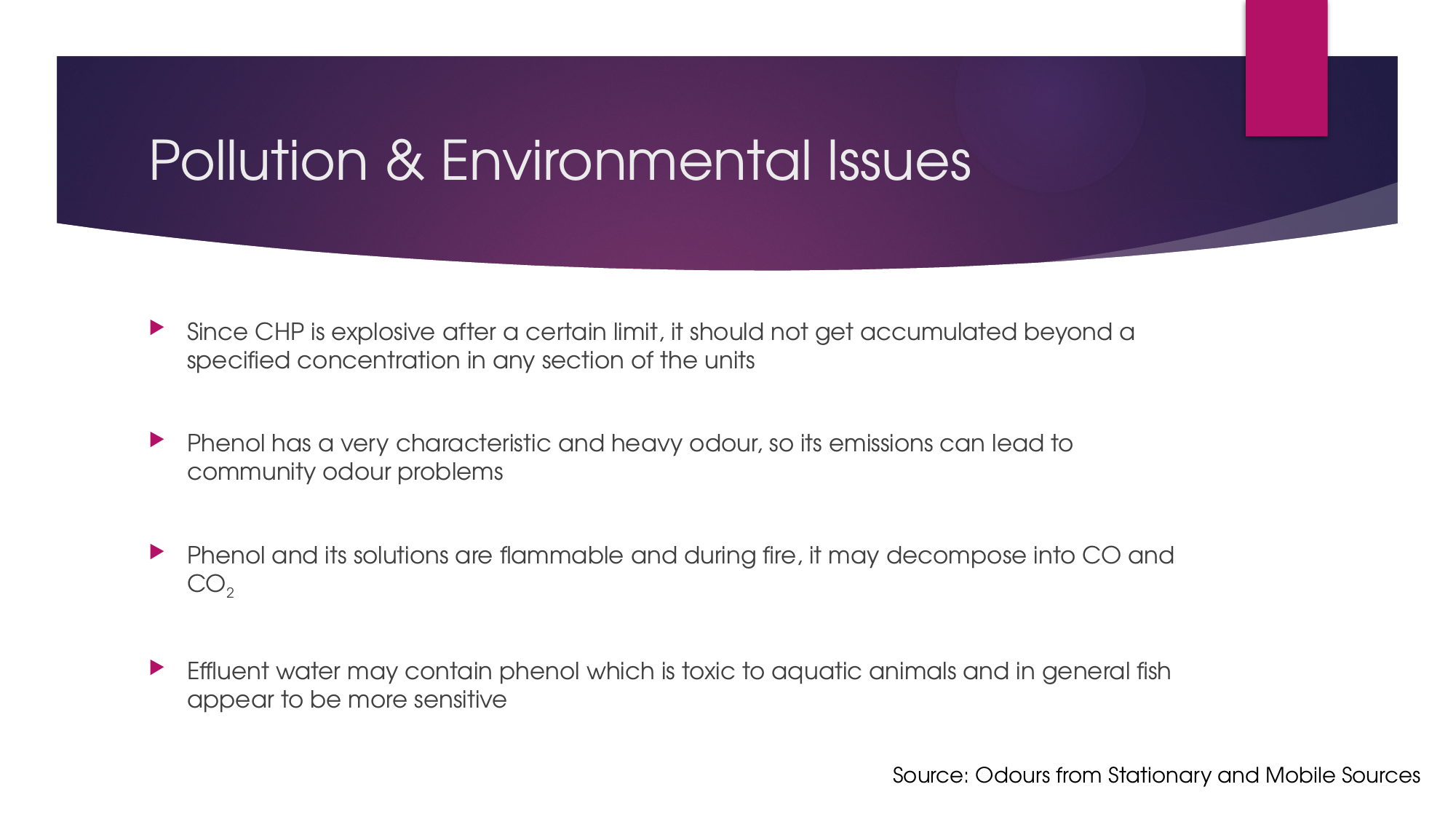

# Pollution & Environmental Issues
Since CHP is explosive after a certain limit, it should not get accumulated beyond a specified concentration in any section of the units

Phenol has a very characteristic and heavy odour, so its emissions can lead to community odour problems

Phenol and its solutions are flammable and during fire, it may decompose into CO and CO2

Effluent water may contain phenol which is toxic to aquatic animals and in general fish appear to be more sensitive

Source: Odours from Stationary and Mobile Sources